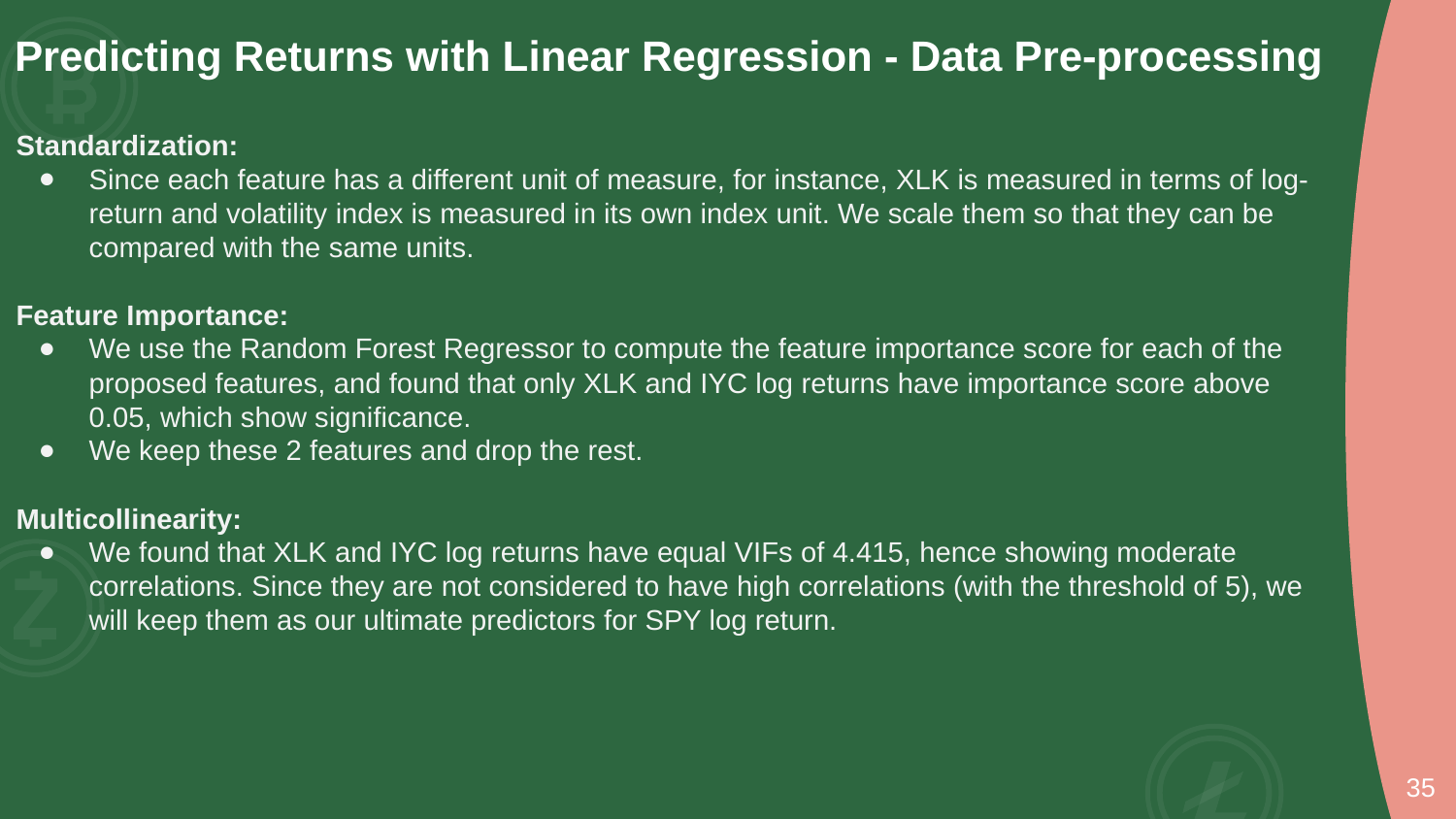

# Predicting Returns with Linear Regression - Data Pre-processing
Standardization:
Since each feature has a different unit of measure, for instance, XLK is measured in terms of log-return and volatility index is measured in its own index unit. We scale them so that they can be compared with the same units.

Feature Importance:
We use the Random Forest Regressor to compute the feature importance score for each of the proposed features, and found that only XLK and IYC log returns have importance score above 0.05, which show significance.
We keep these 2 features and drop the rest.

Multicollinearity:
We found that XLK and IYC log returns have equal VIFs of 4.415, hence showing moderate correlations. Since they are not considered to have high correlations (with the threshold of 5), we will keep them as our ultimate predictors for SPY log return.
35